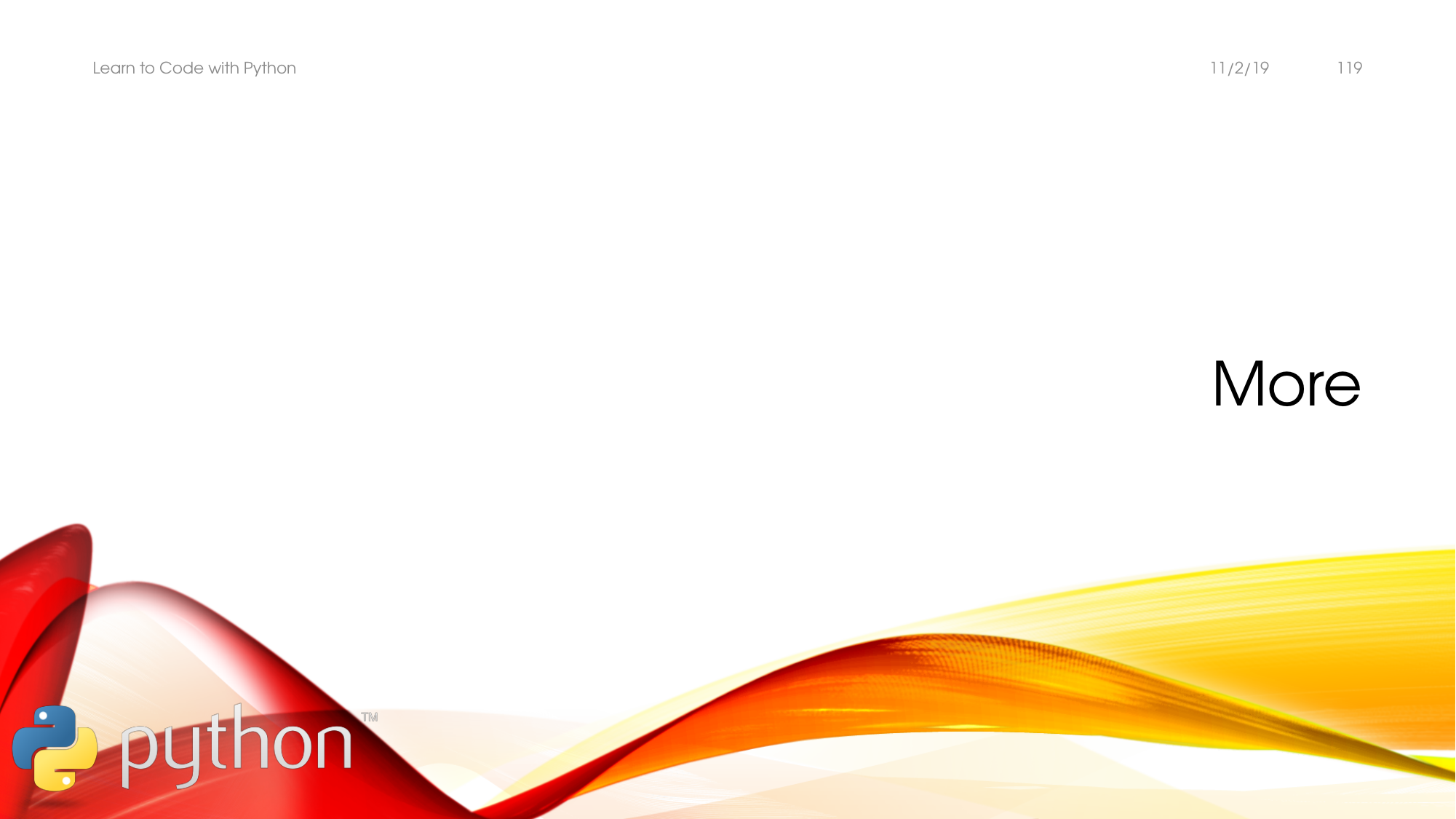

11/2/19
119
Learn to Code with Python
# More